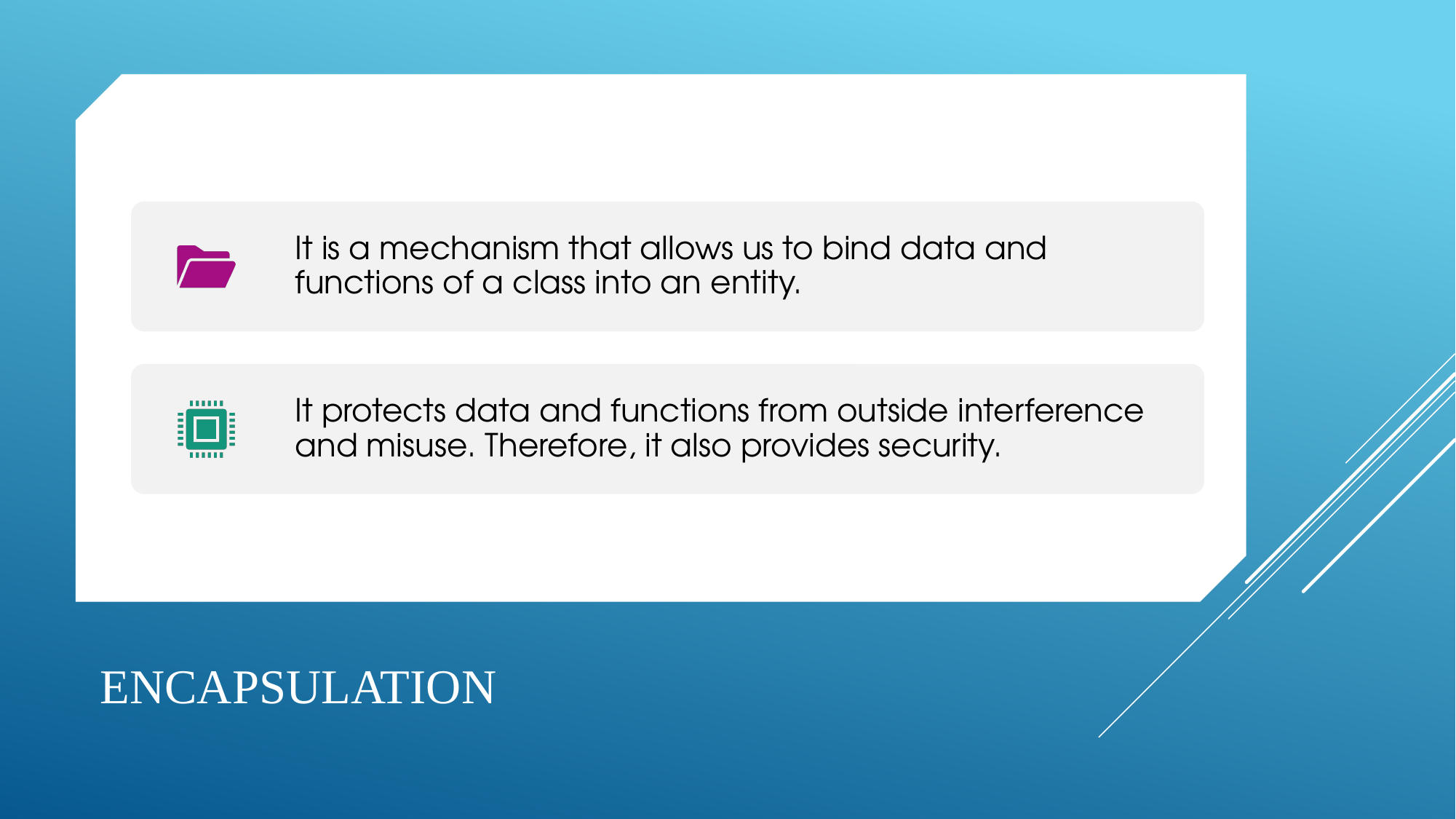

It is a mechanism that allows us to bind data and functions of a class into an entity.
It protects data and functions from outside interference and misuse. Therefore, it also provides security.
# Encapsulation